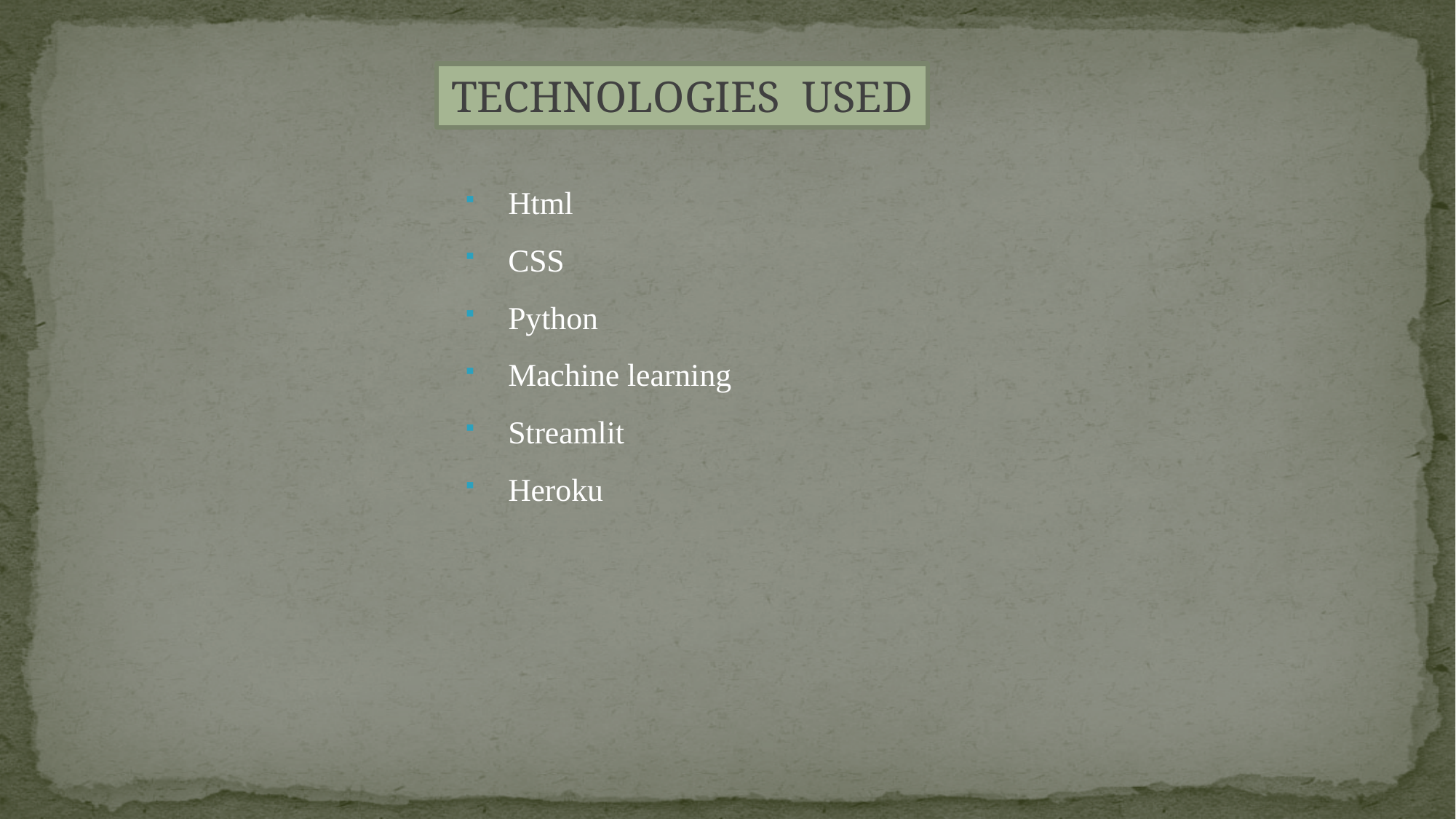

TECHNOLOGIES  USED
Html
CSS
Python
Machine learning
Streamlit
Heroku